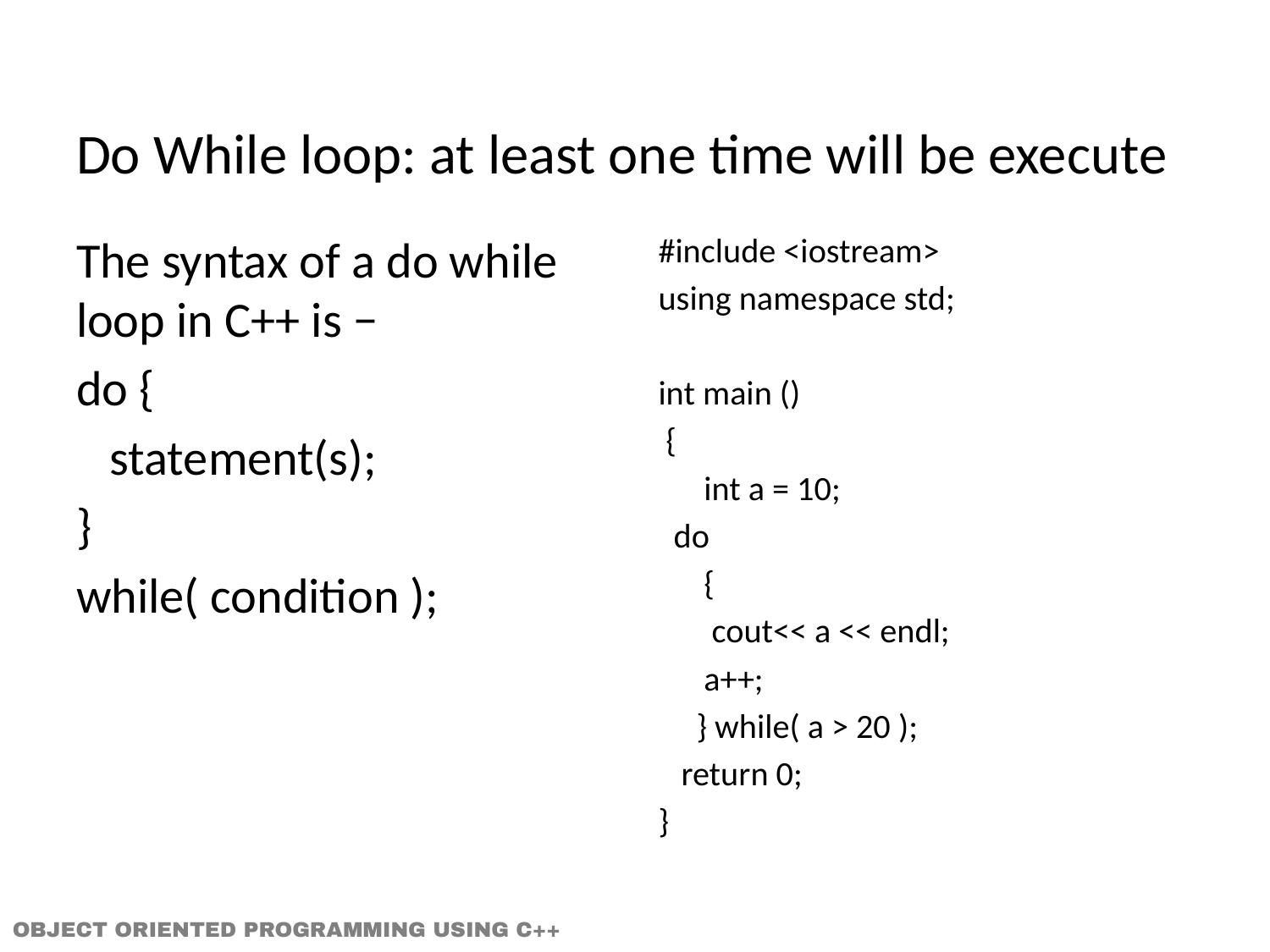

Do While loop: at least one time will be execute
The syntax of a do while loop in C++ is −
do {
   statement(s);
}
while( condition );
#include <iostream>
using namespace std;

int main ()
 {
      int a = 10;
  do
      {
       cout<< a << endl;
      a++;
     } while( a > 20 );
   return 0;
}